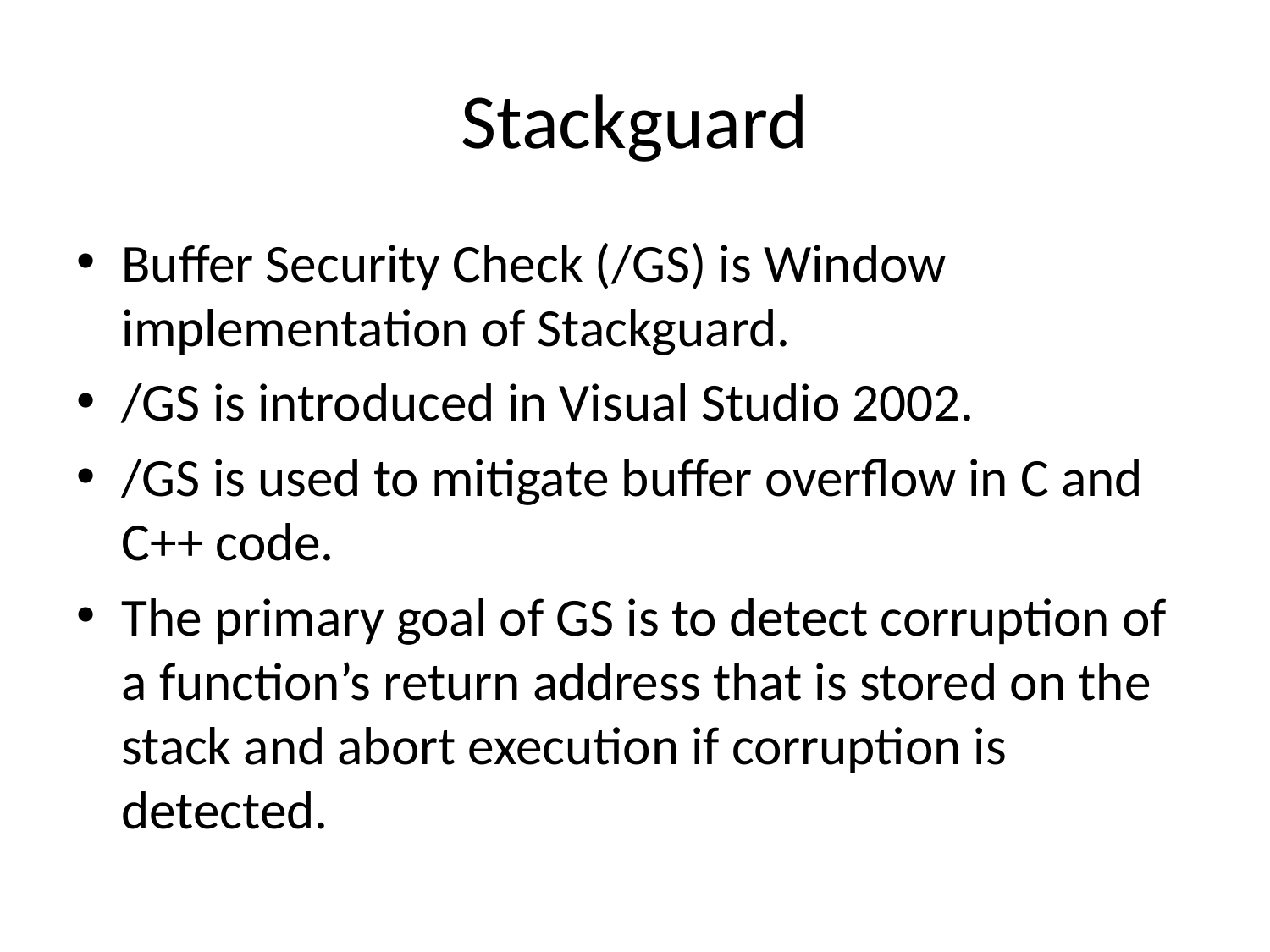

# Stackguard
Buffer Security Check (/GS) is Window implementation of Stackguard.
/GS is introduced in Visual Studio 2002.
/GS is used to mitigate buffer overflow in C and C++ code.
The primary goal of GS is to detect corruption of a function’s return address that is stored on the stack and abort execution if corruption is detected.